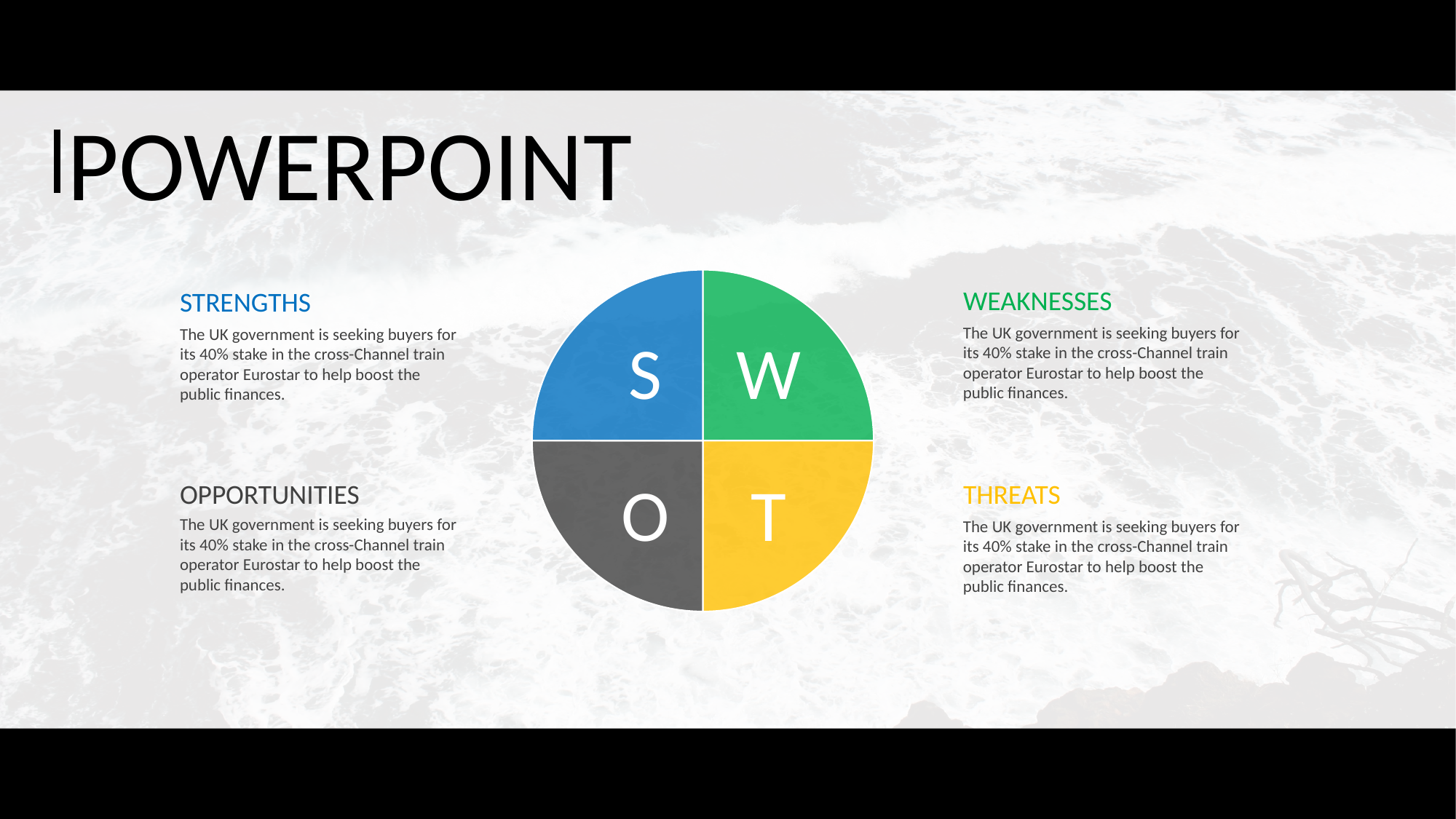

POWERPOINT

WEAKNESSES
STRENGTHS
The UK government is seeking buyers for its 40% stake in the cross-Channel train operator Eurostar to help boost the public finances.
The UK government is seeking buyers for its 40% stake in the cross-Channel train operator Eurostar to help boost the public finances.
W
S
OPPORTUNITIES
O
T
THREATS
The UK government is seeking buyers for its 40% stake in the cross-Channel train operator Eurostar to help boost the public finances.
The UK government is seeking buyers for its 40% stake in the cross-Channel train operator Eurostar to help boost the public finances.